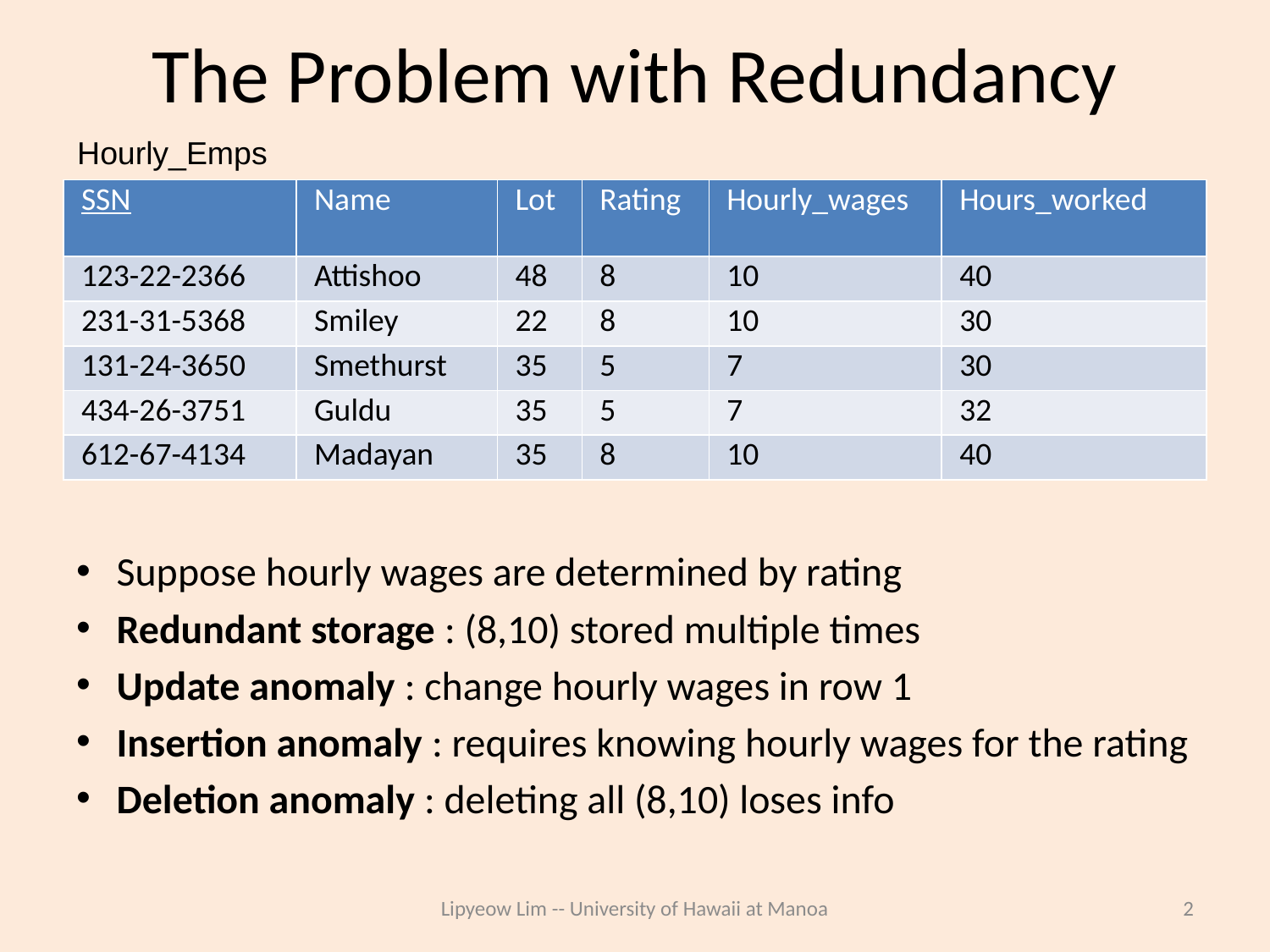

# The Problem with Redundancy
Hourly_Emps
| SSN | Name | Lot | Rating | Hourly\_wages | Hours\_worked |
| --- | --- | --- | --- | --- | --- |
| 123-22-2366 | Attishoo | 48 | 8 | 10 | 40 |
| 231-31-5368 | Smiley | 22 | 8 | 10 | 30 |
| 131-24-3650 | Smethurst | 35 | 5 | 7 | 30 |
| 434-26-3751 | Guldu | 35 | 5 | 7 | 32 |
| 612-67-4134 | Madayan | 35 | 8 | 10 | 40 |
Suppose hourly wages are determined by rating
Redundant storage : (8,10) stored multiple times
Update anomaly : change hourly wages in row 1
Insertion anomaly : requires knowing hourly wages for the rating
Deletion anomaly : deleting all (8,10) loses info
Lipyeow Lim -- University of Hawaii at Manoa
2